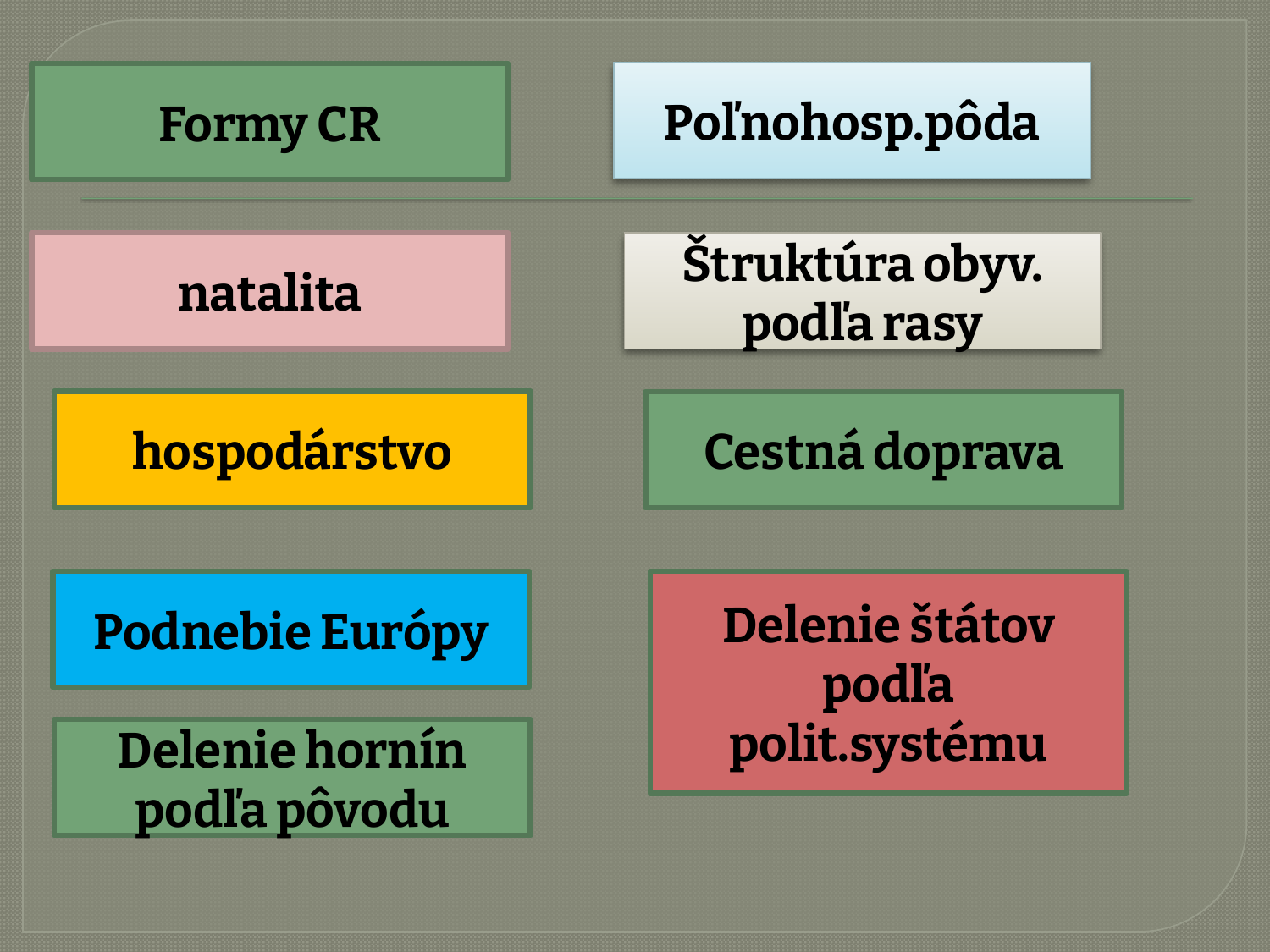

#
Poľnohosp.pôda
Formy CR

natalita
Štruktúra obyv. podľa rasy
hospodárstvo
Cestná doprava
Podnebie Európy
Delenie štátov podľa polit.systému
Delenie hornín podľa pôvodu